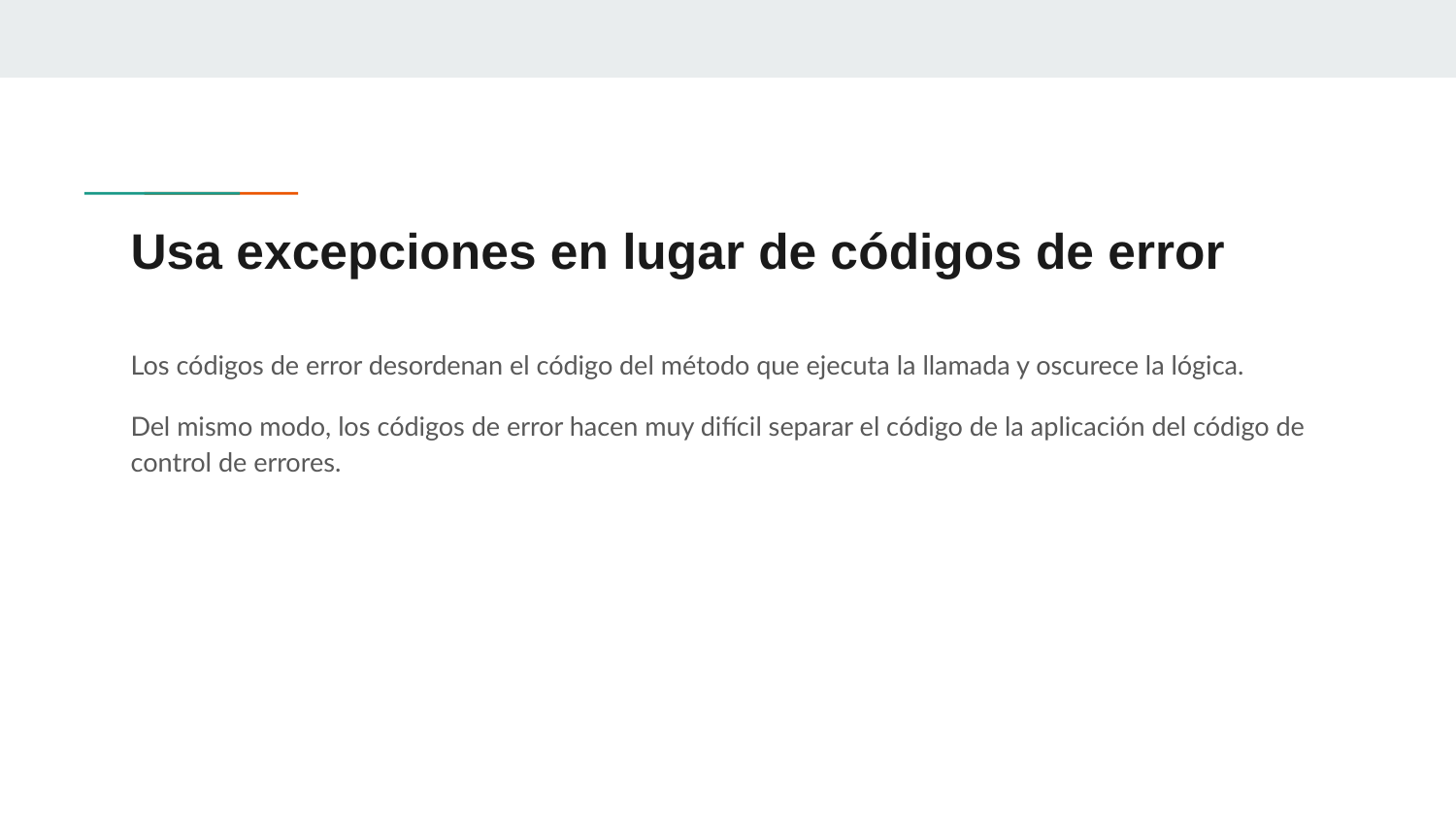

# Usa excepciones en lugar de códigos de error
Los códigos de error desordenan el código del método que ejecuta la llamada y oscurece la lógica.
Del mismo modo, los códigos de error hacen muy difícil separar el código de la aplicación del código de control de errores.